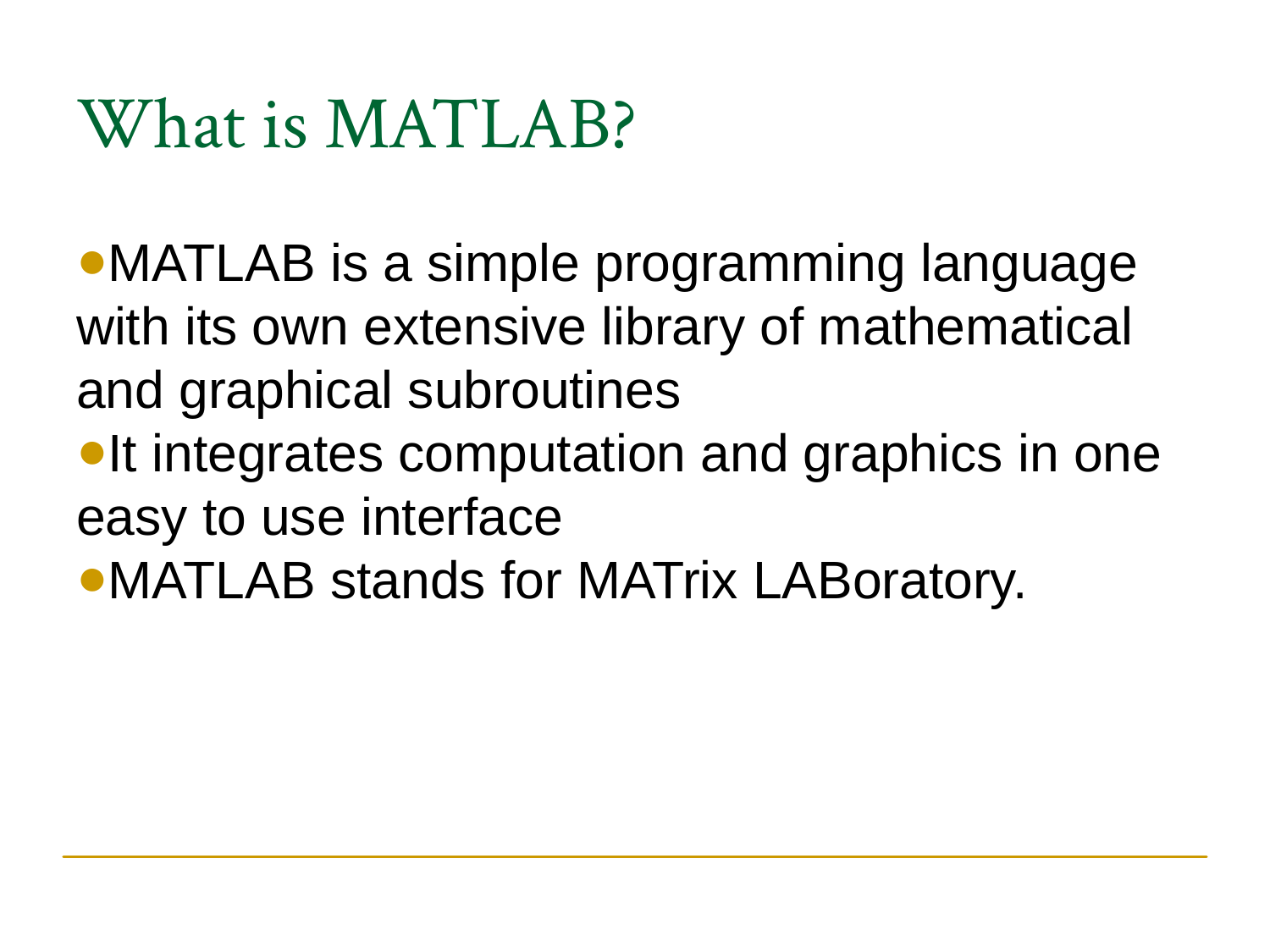

What is MATLAB?
MATLAB is a simple programming language with its own extensive library of mathematical and graphical subroutines
It integrates computation and graphics in one easy to use interface
MATLAB stands for MATrix LABoratory.